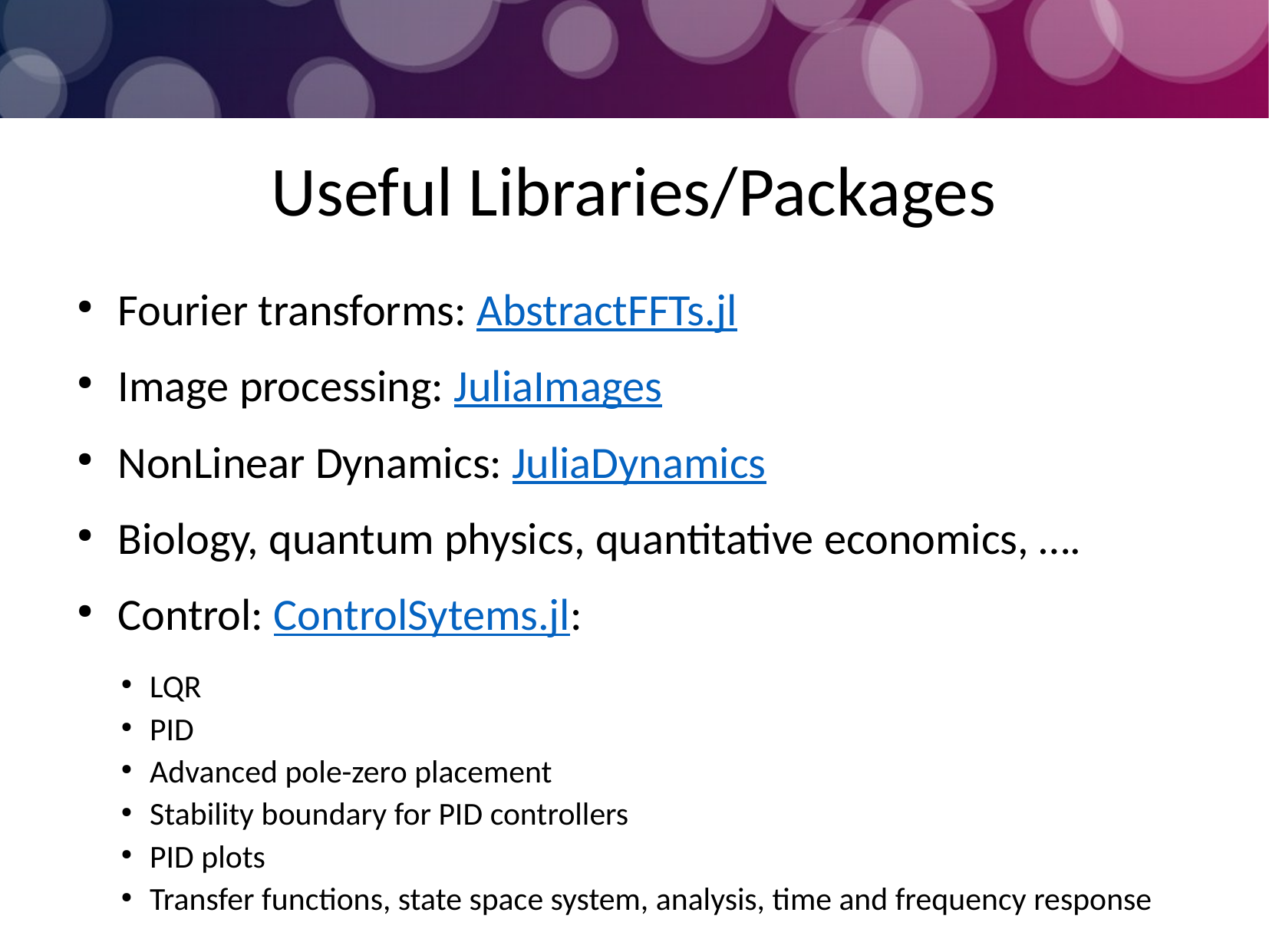

Useful Libraries/Packages
Fourier transforms: AbstractFFTs.jl
Image processing: JuliaImages
NonLinear Dynamics: JuliaDynamics
Biology, quantum physics, quantitative economics, ….
Control: ControlSytems.jl:
LQR
PID
Advanced pole-zero placement
Stability boundary for PID controllers
PID plots
Transfer functions, state space system, analysis, time and frequency response